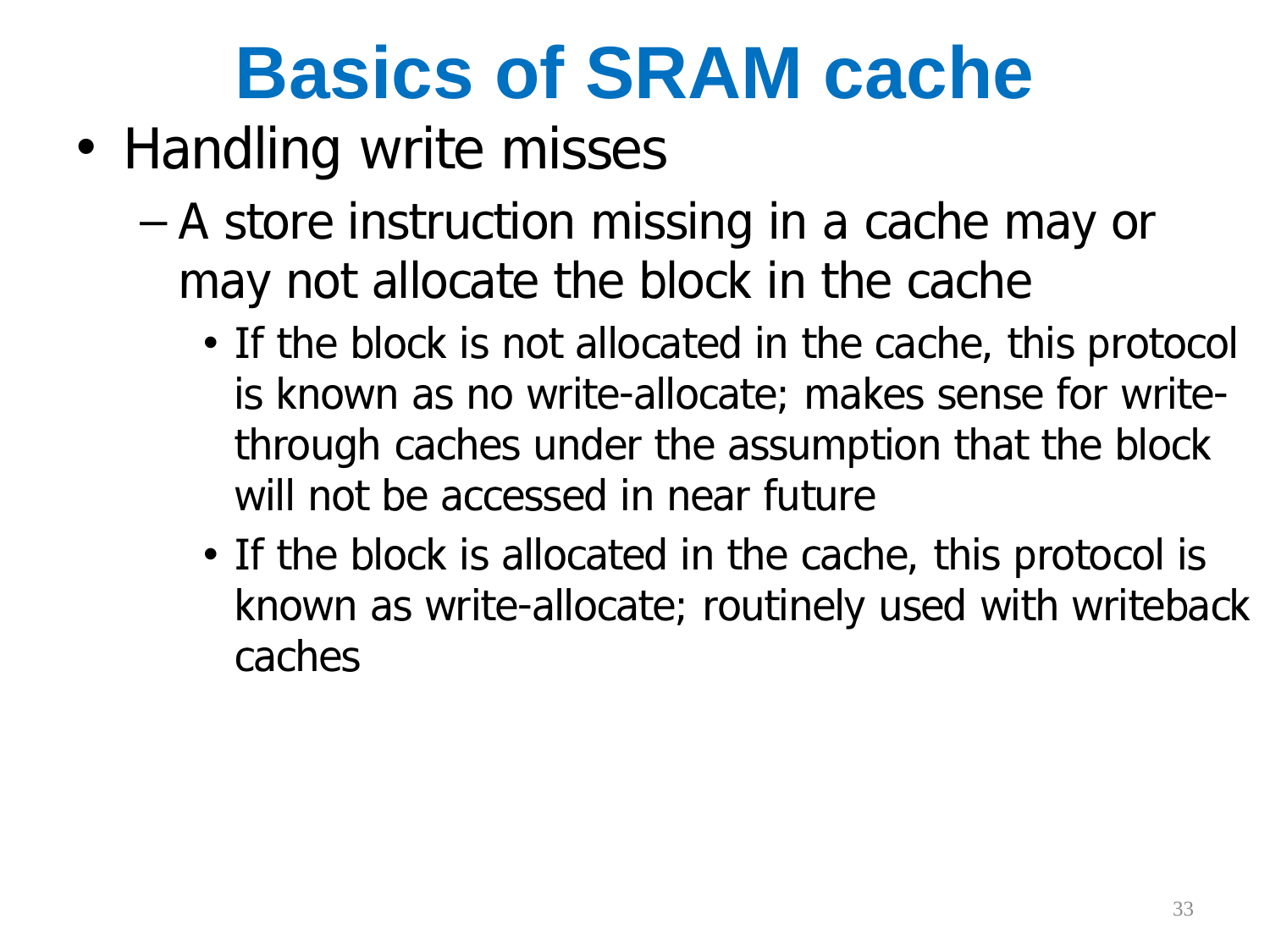

# Basics of SRAM cache
Handling write misses
A store instruction missing in a cache may or may not allocate the block in the cache
If the block is not allocated in the cache, this protocol is known as no write-allocate; makes sense for write-through caches under the assumption that the block will not be accessed in near future
If the block is allocated in the cache, this protocol is known as write-allocate; routinely used with writeback caches
33